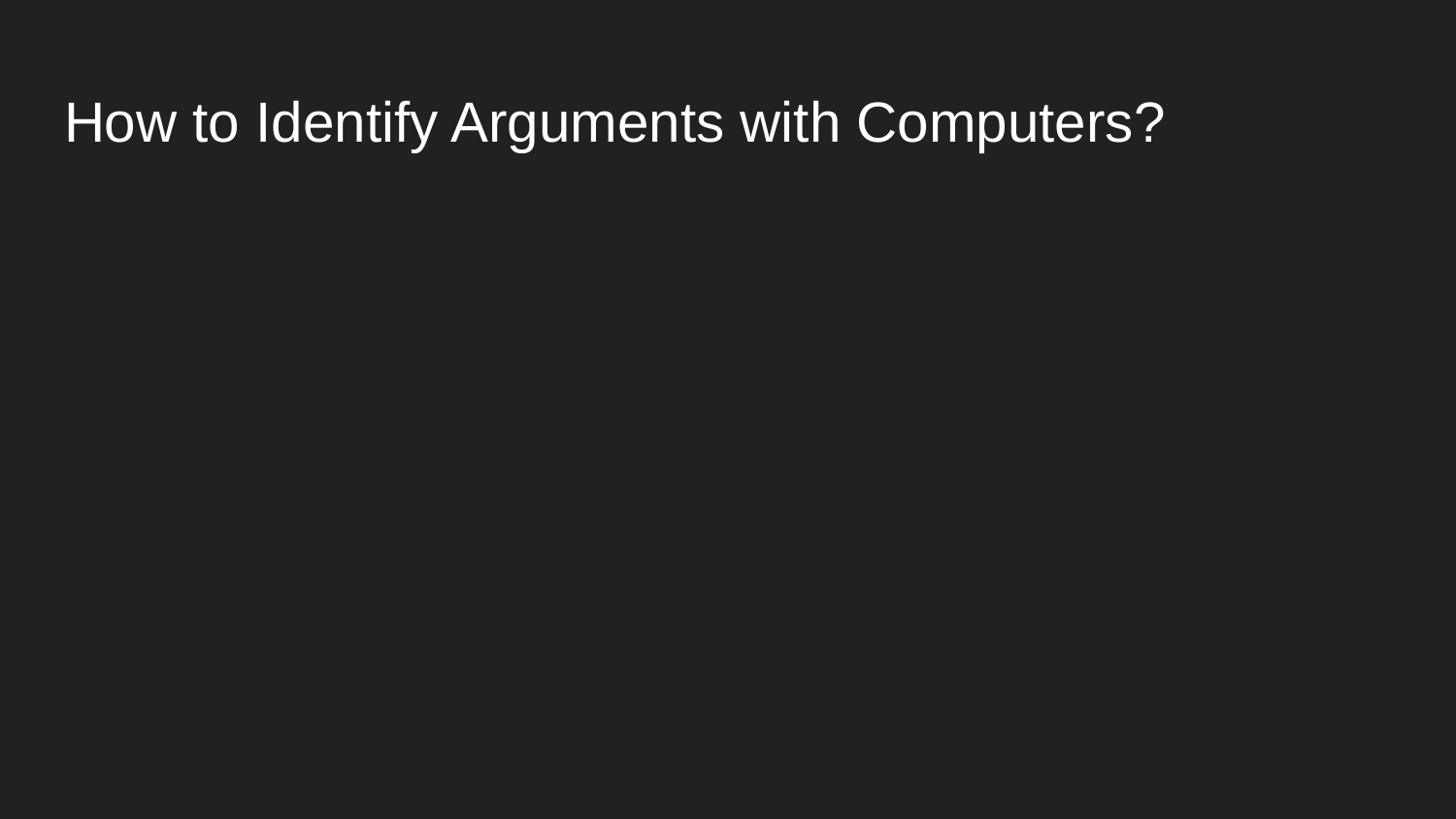

# How to Identify Arguments with Computers?